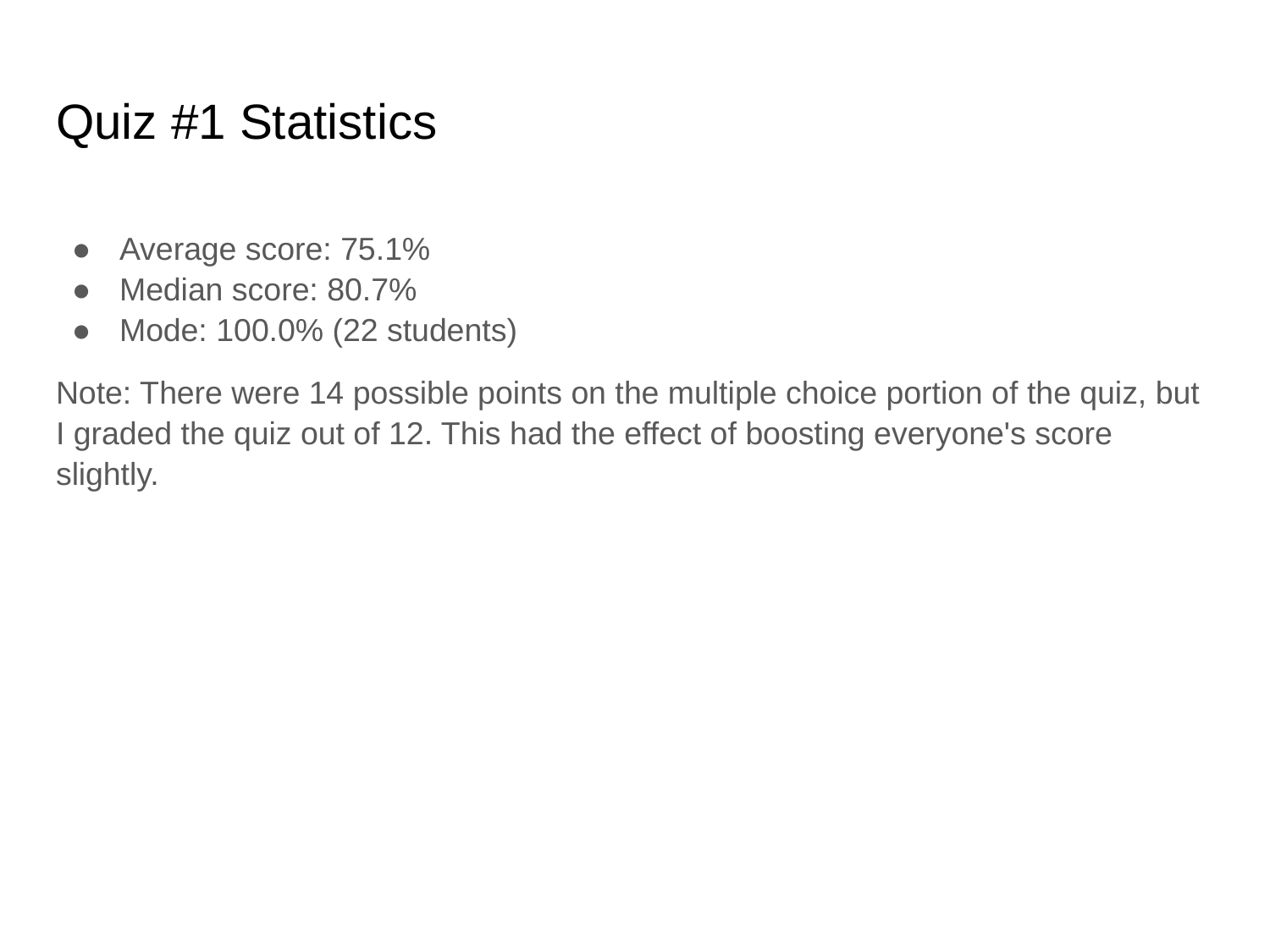

# Quiz #1 Statistics
Average score: 75.1%
Median score: 80.7%
Mode: 100.0% (22 students)
Note: There were 14 possible points on the multiple choice portion of the quiz, but I graded the quiz out of 12. This had the effect of boosting everyone's score slightly.